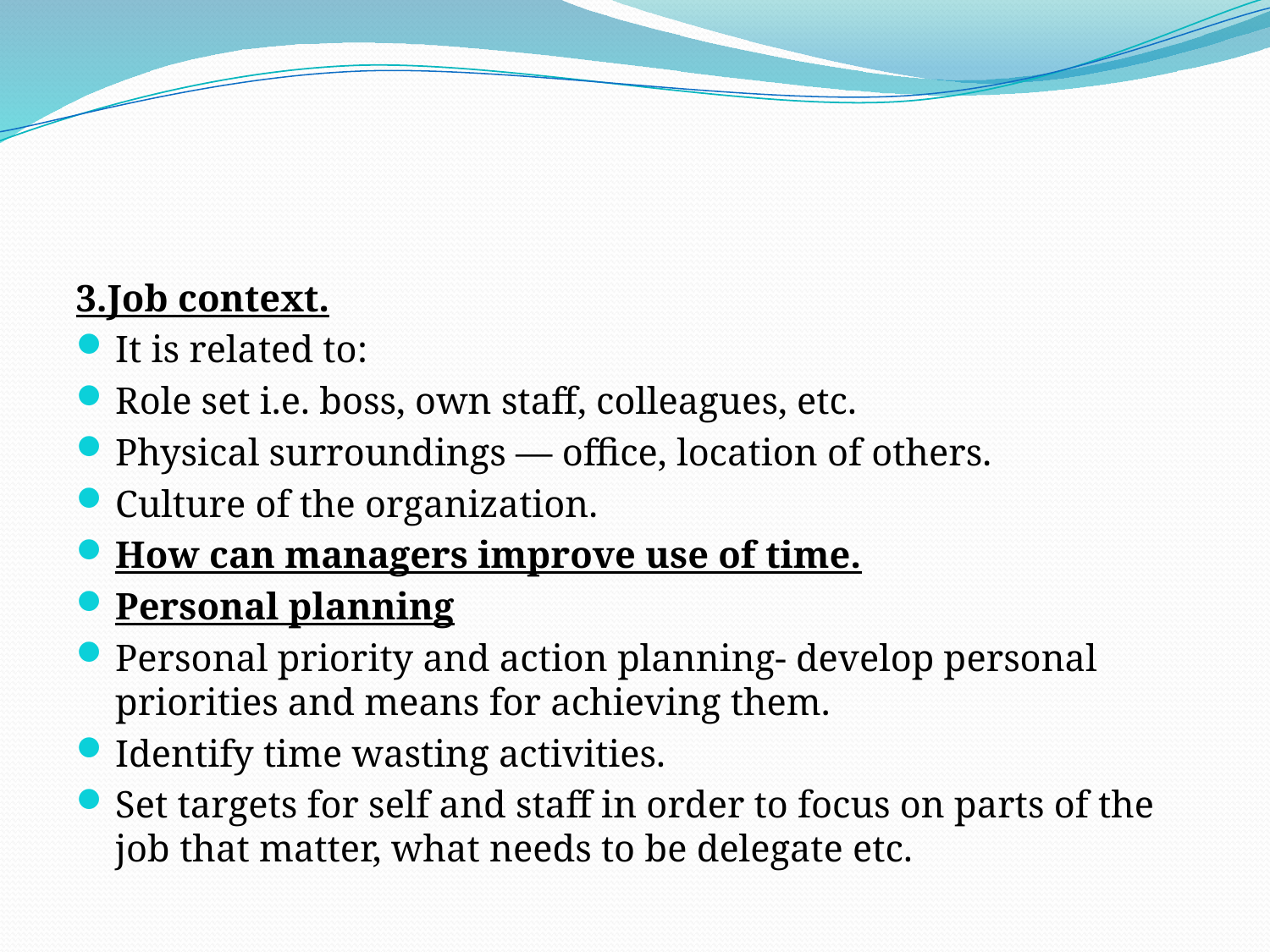

#
3.Job context.
It is related to:
Role set i.e. boss, own staff, colleagues, etc.
Physical surroundings — office, location of others.
Culture of the organization.
How can managers improve use of time.
Personal planning
Personal priority and action planning- develop personal priorities and means for achieving them.
Identify time wasting activities.
Set targets for self and staff in order to focus on parts of the job that matter, what needs to be delegate etc.